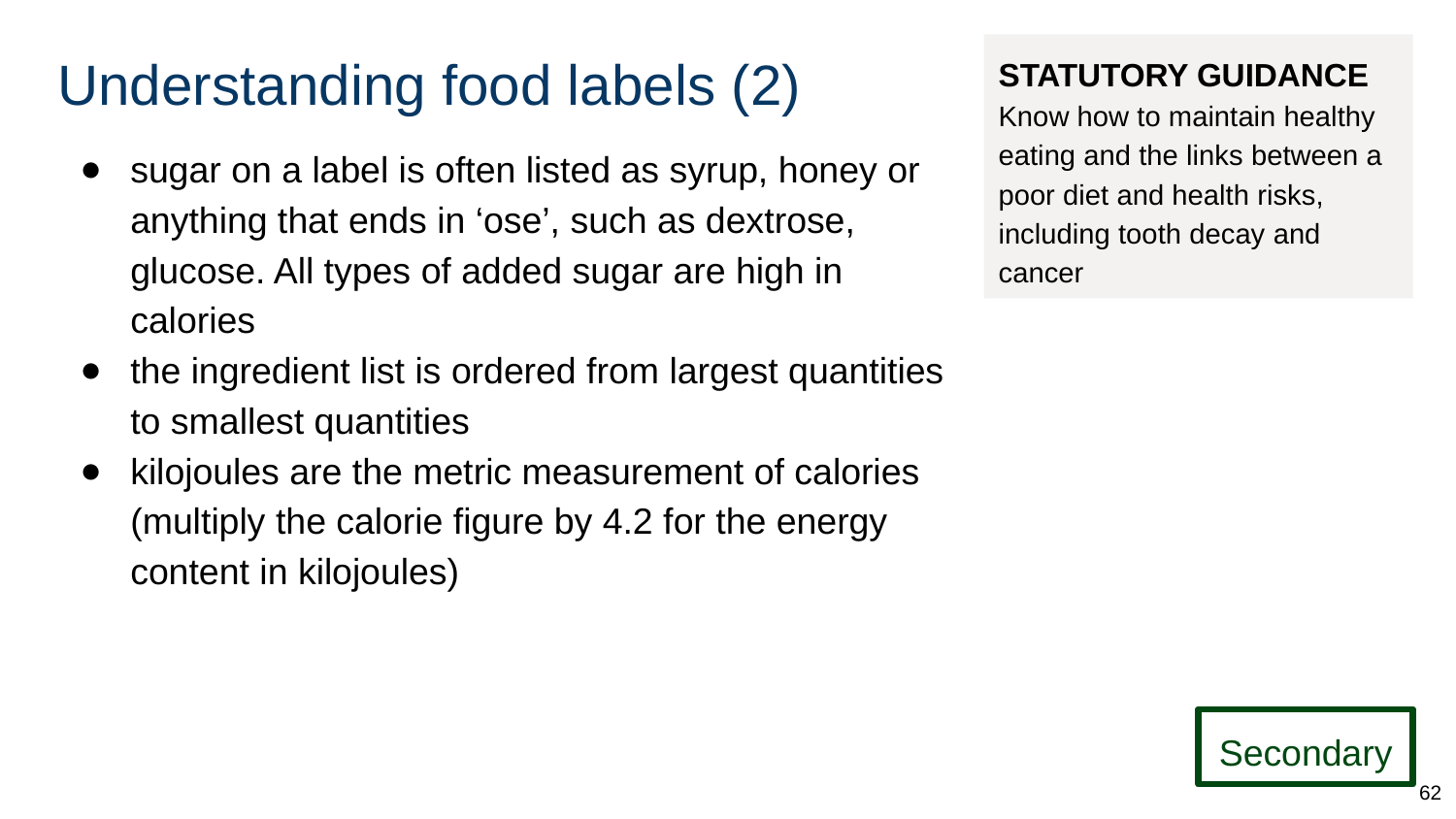

# Understanding food labels (2)

STATUTORY GUIDANCE
Know how to maintain healthy eating and the links between a poor diet and health risks, including tooth decay and cancer

sugar on a label is often listed as syrup, honey or anything that ends in ‘ose’, such as dextrose, glucose. All types of added sugar are high in calories
the ingredient list is ordered from largest quantities to smallest quantities
kilojoules are the metric measurement of calories (multiply the calorie figure by 4.2 for the energy content in kilojoules)
Secondary
62